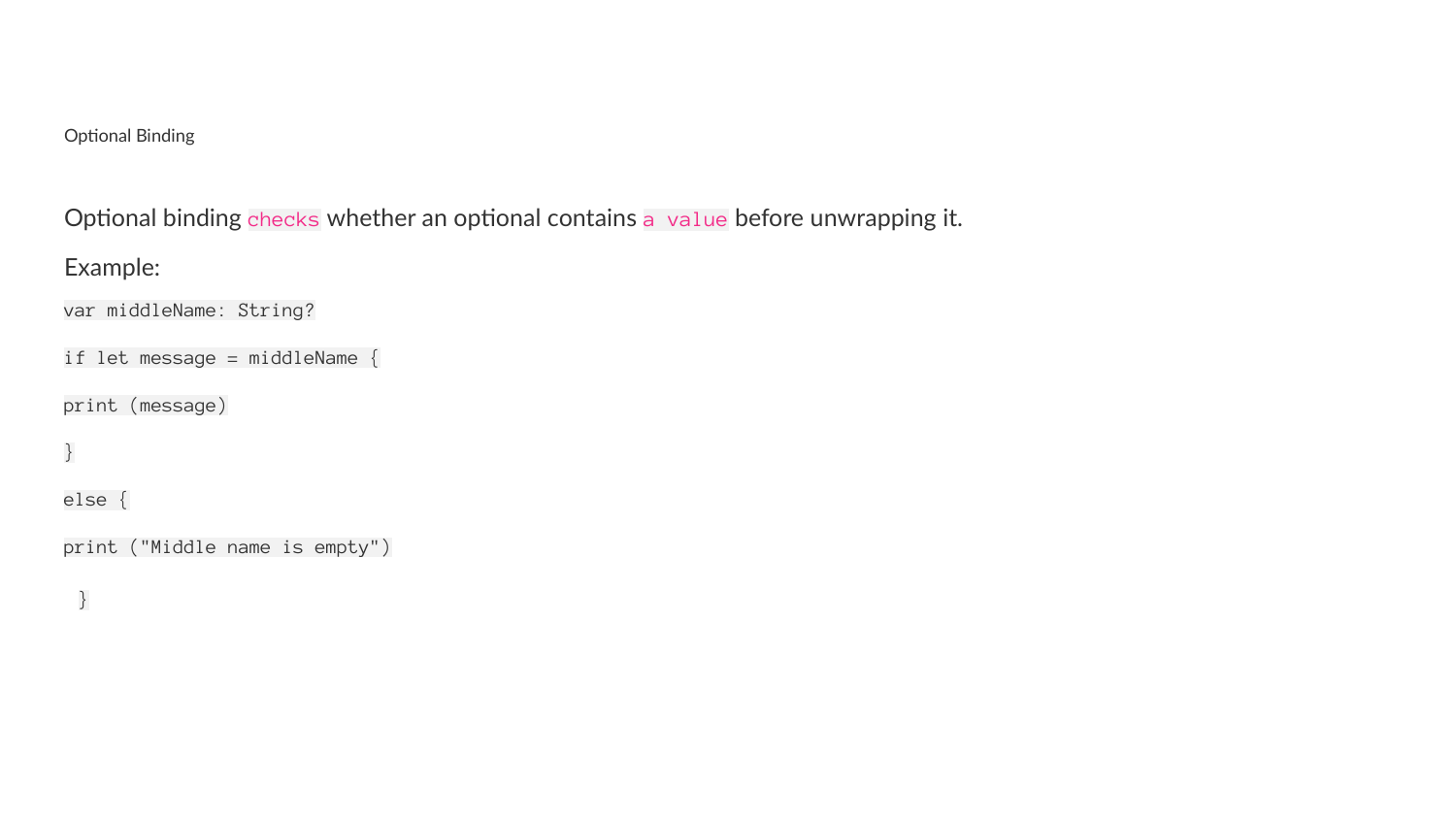

# Optional Binding
Optional binding checks whether an optional contains a value before unwrapping it.
Example:
var middleName: String?
if let message = middleName {
print (message)
}
else {
print ("Middle name is empty")
}